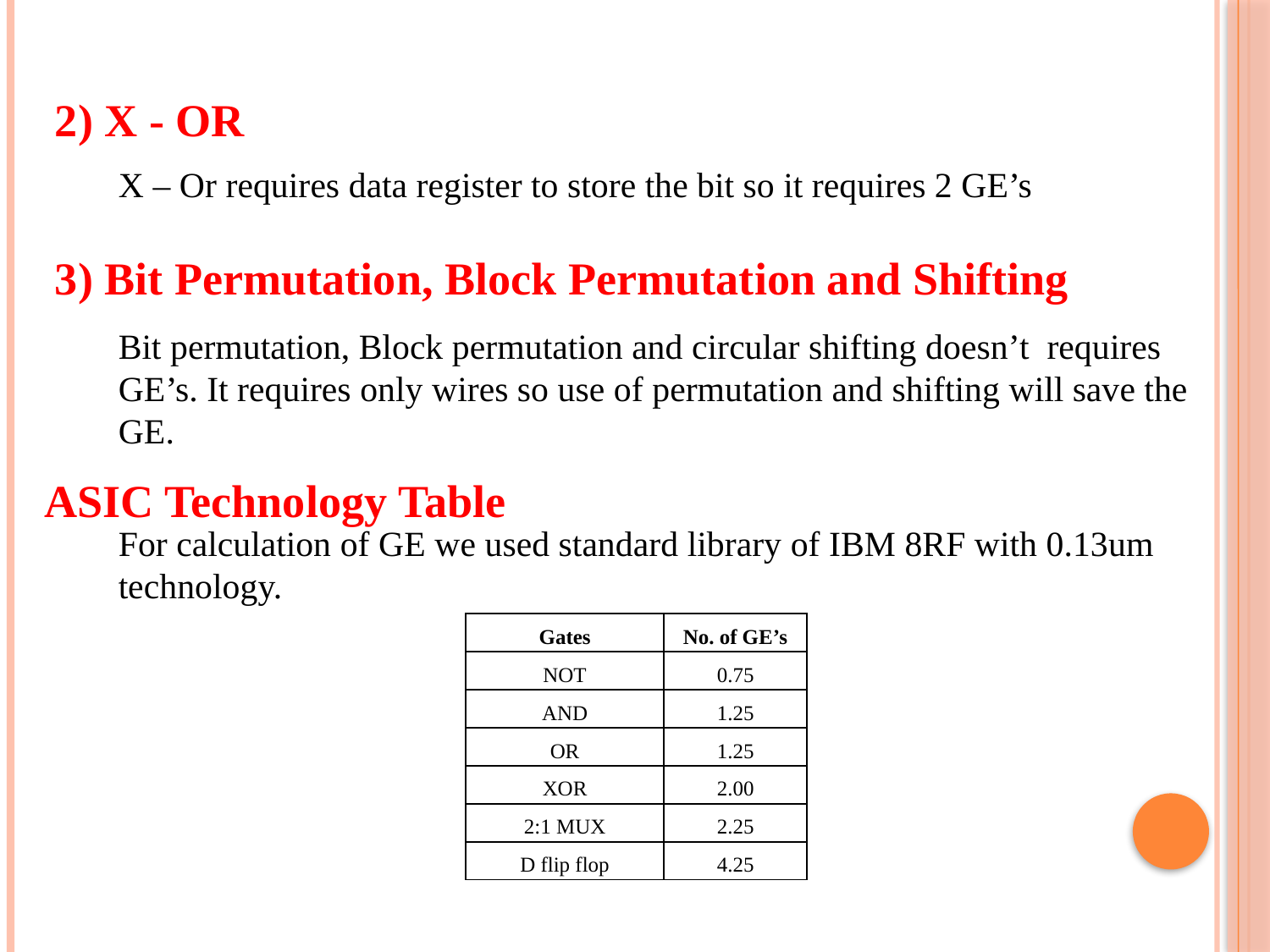

2) X - OR
X – Or requires data register to store the bit so it requires 2 GE’s
3) Bit Permutation, Block Permutation and Shifting
Bit permutation, Block permutation and circular shifting doesn’t  requires GE’s. It requires only wires so use of permutation and shifting will save the GE.
ASIC Technology Table
For calculation of GE we used standard library of IBM 8RF with 0.13um technology.
| Gates | No. of GE’s |
| --- | --- |
| NOT | 0.75 |
| AND | 1.25 |
| OR | 1.25 |
| XOR | 2.00 |
| 2:1 MUX | 2.25 |
| D flip flop | 4.25 |